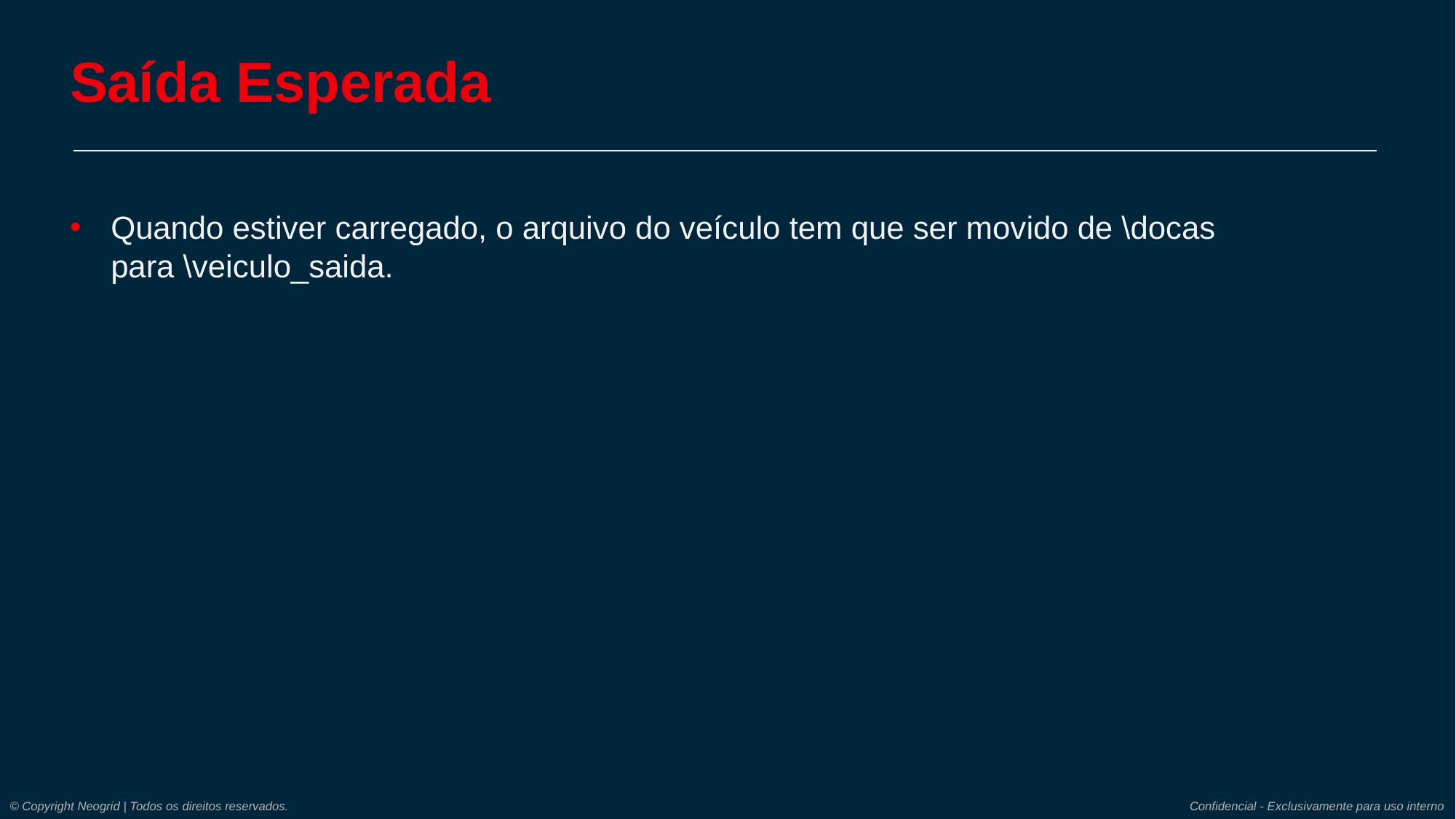

Saída Esperada
Quando estiver carregado, o arquivo do veículo tem que ser movido de \docas
para \veiculo_saida.